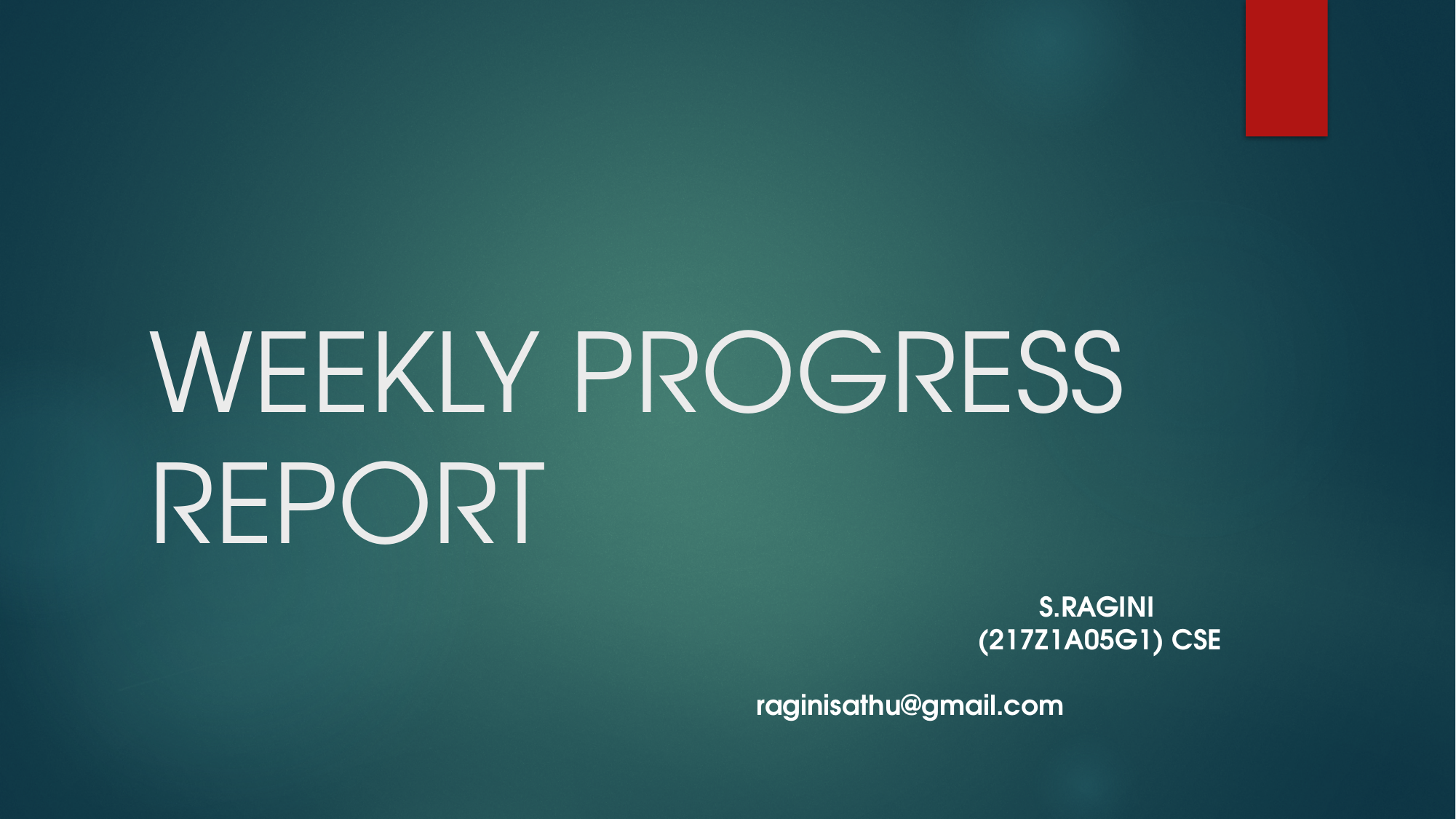

# WEEKLY PROGRESS REPORT
                                     S.RAGINI
                             (217Z1A05G1) CSE
			    raginisathu@gmail.com